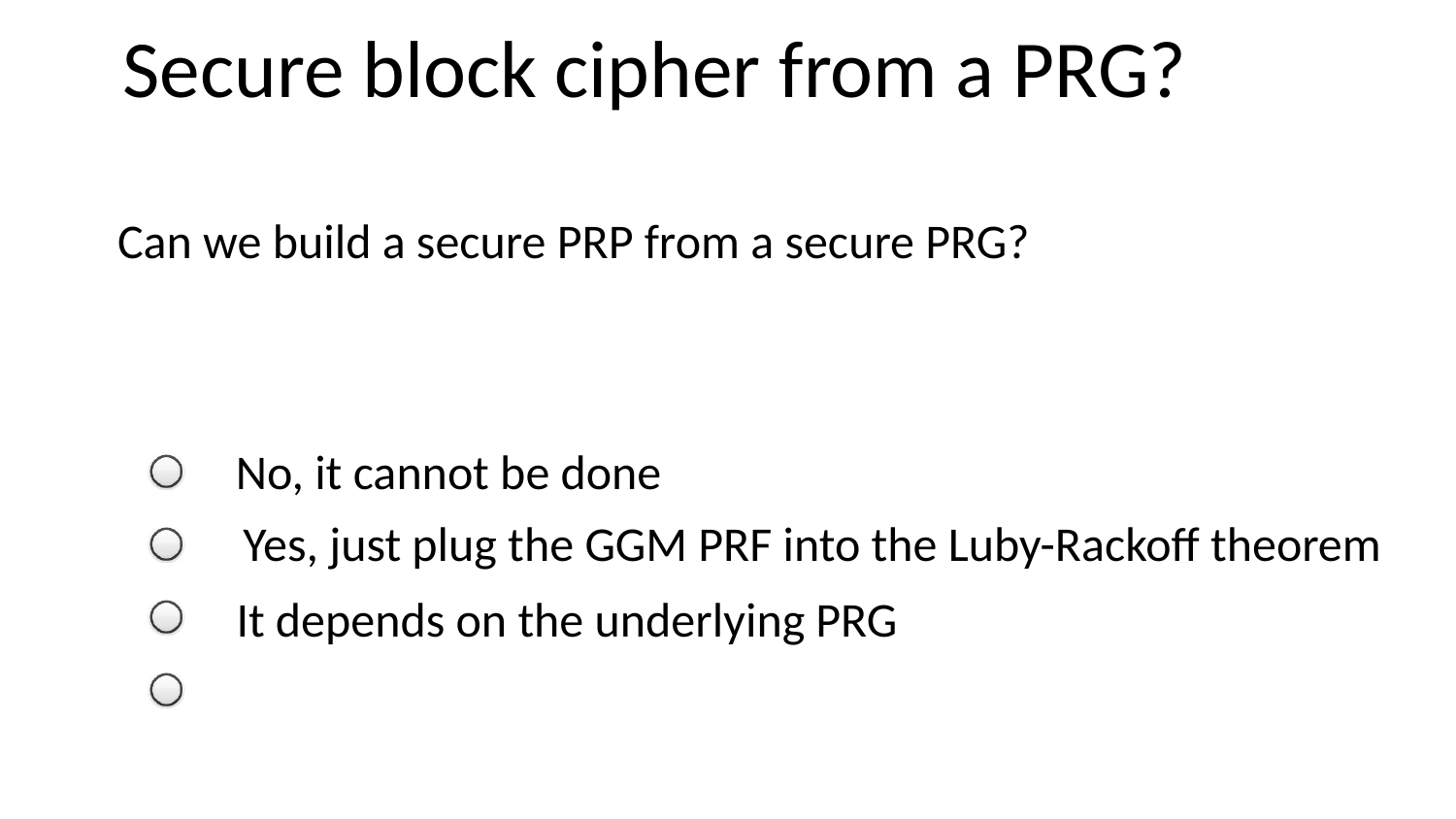

Secure block cipher from a PRG?
Can we build a secure PRP from a secure PRG?
No, it cannot be done
Yes, just plug the GGM PRF into the Luby-Rackoff theorem
It depends on the underlying PRG